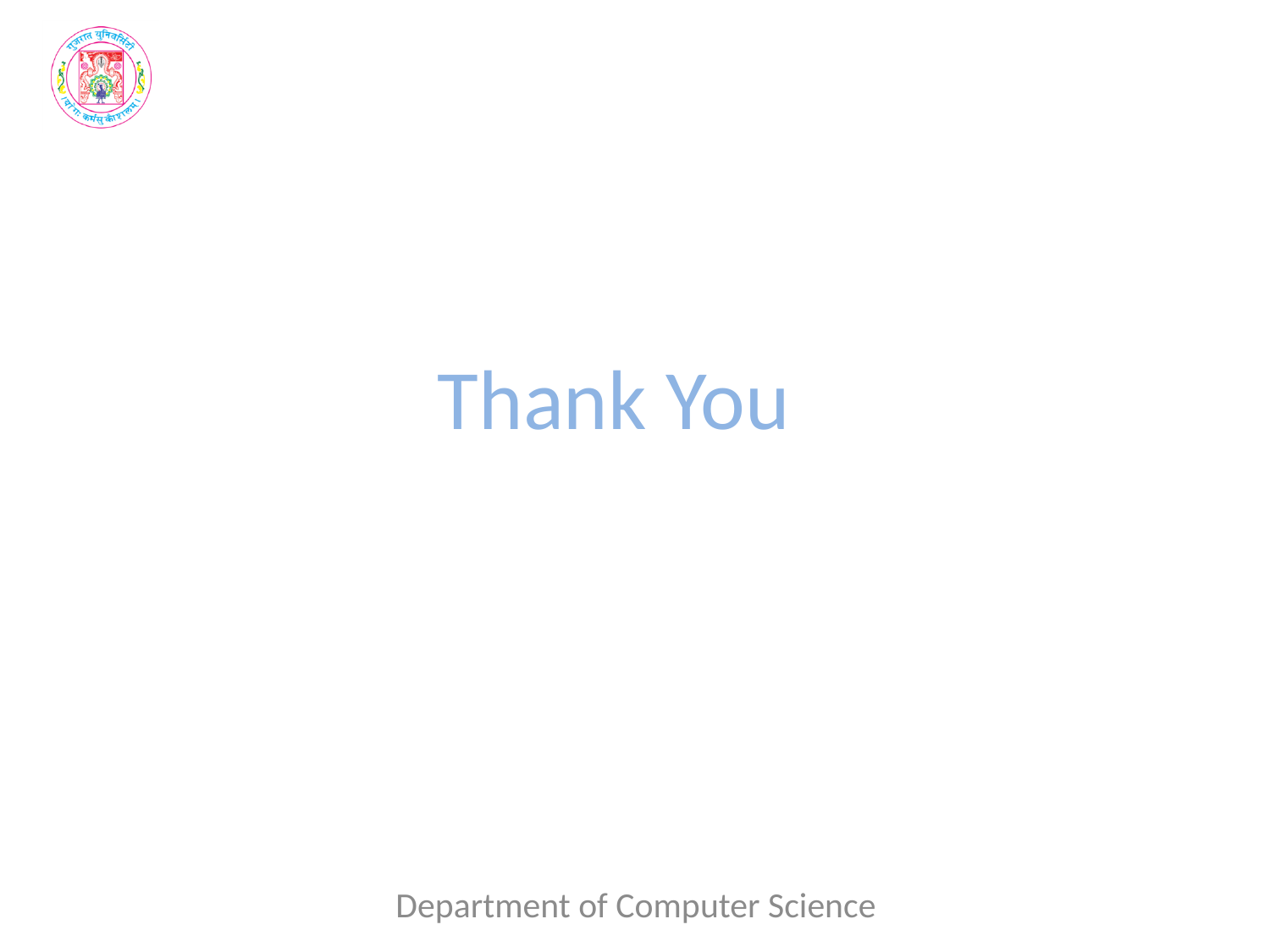

Thank You
Department of Computer Science
21